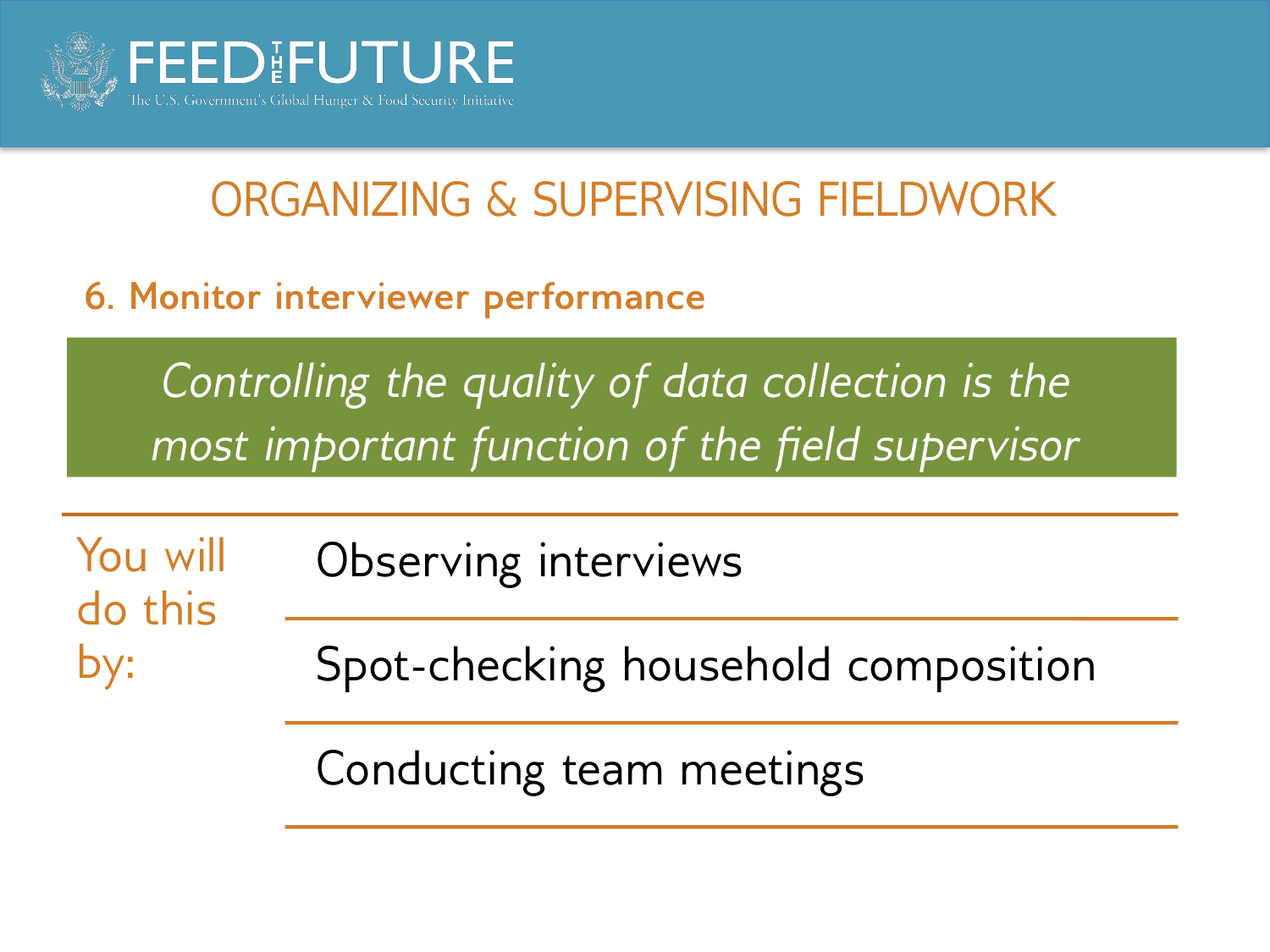

# Organizing & supervising fieldwork
6. Monitor interviewer performance

Controlling the quality of data collection is the

most important function of the field supervisor
You will do this by:
Observing interviews
Spot-checking household composition
Conducting team meetings